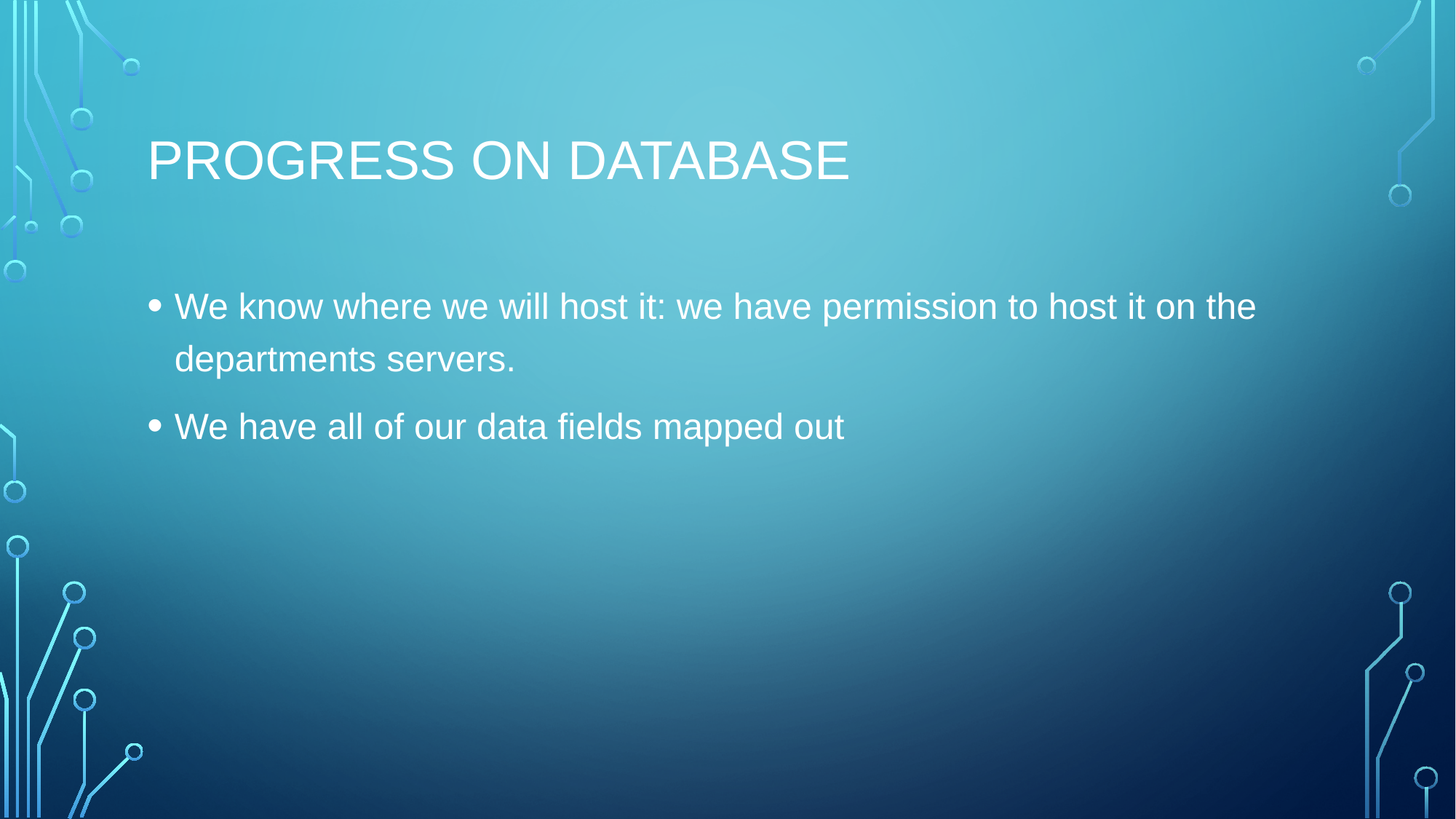

# Progress on database
We know where we will host it: we have permission to host it on the departments servers.
We have all of our data fields mapped out